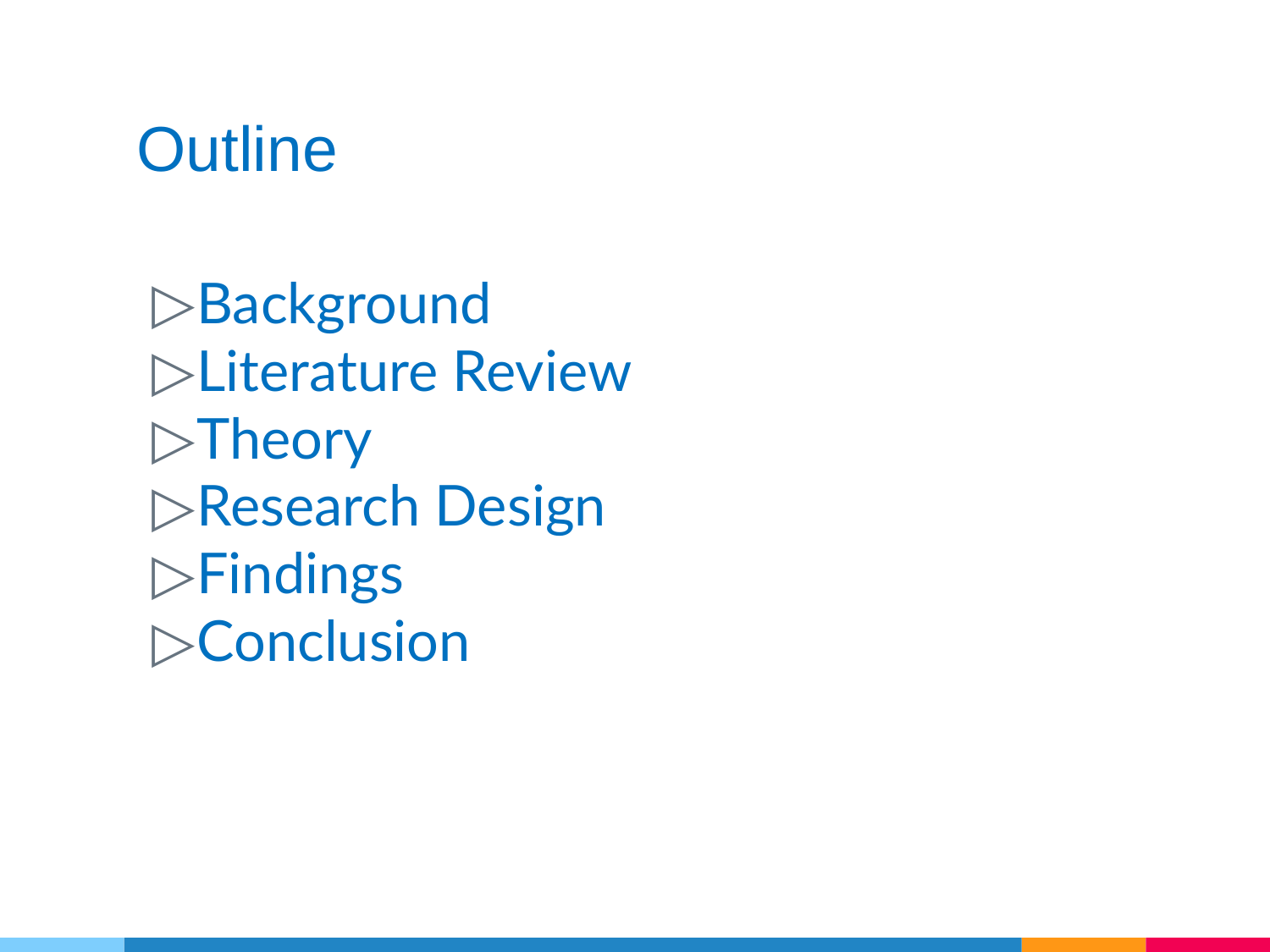

# Outline
Background
Literature Review
Theory
Research Design
Findings
Conclusion